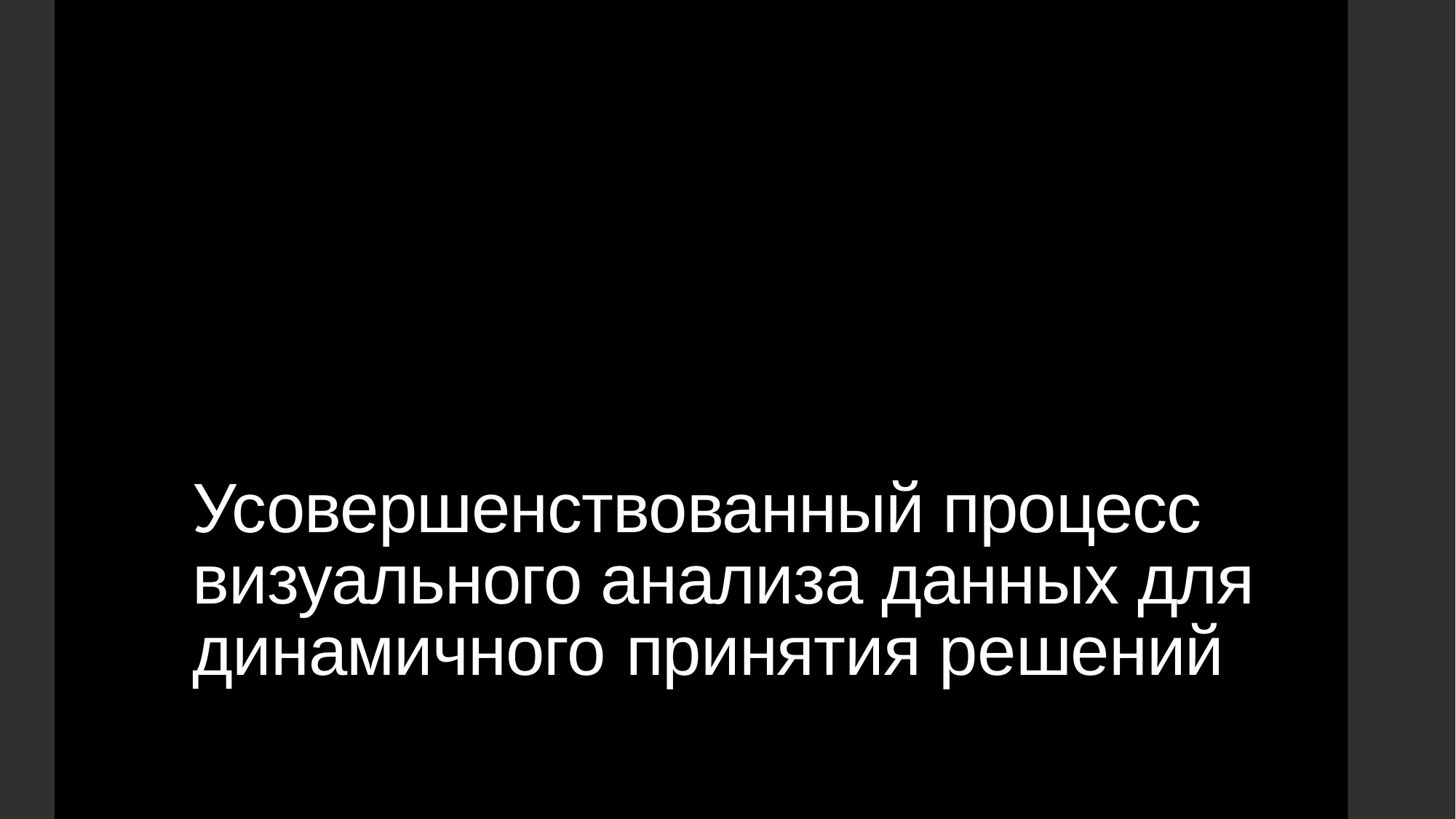

# Усовершенствованный процесс визуального анализа данных для динамичного принятия решений